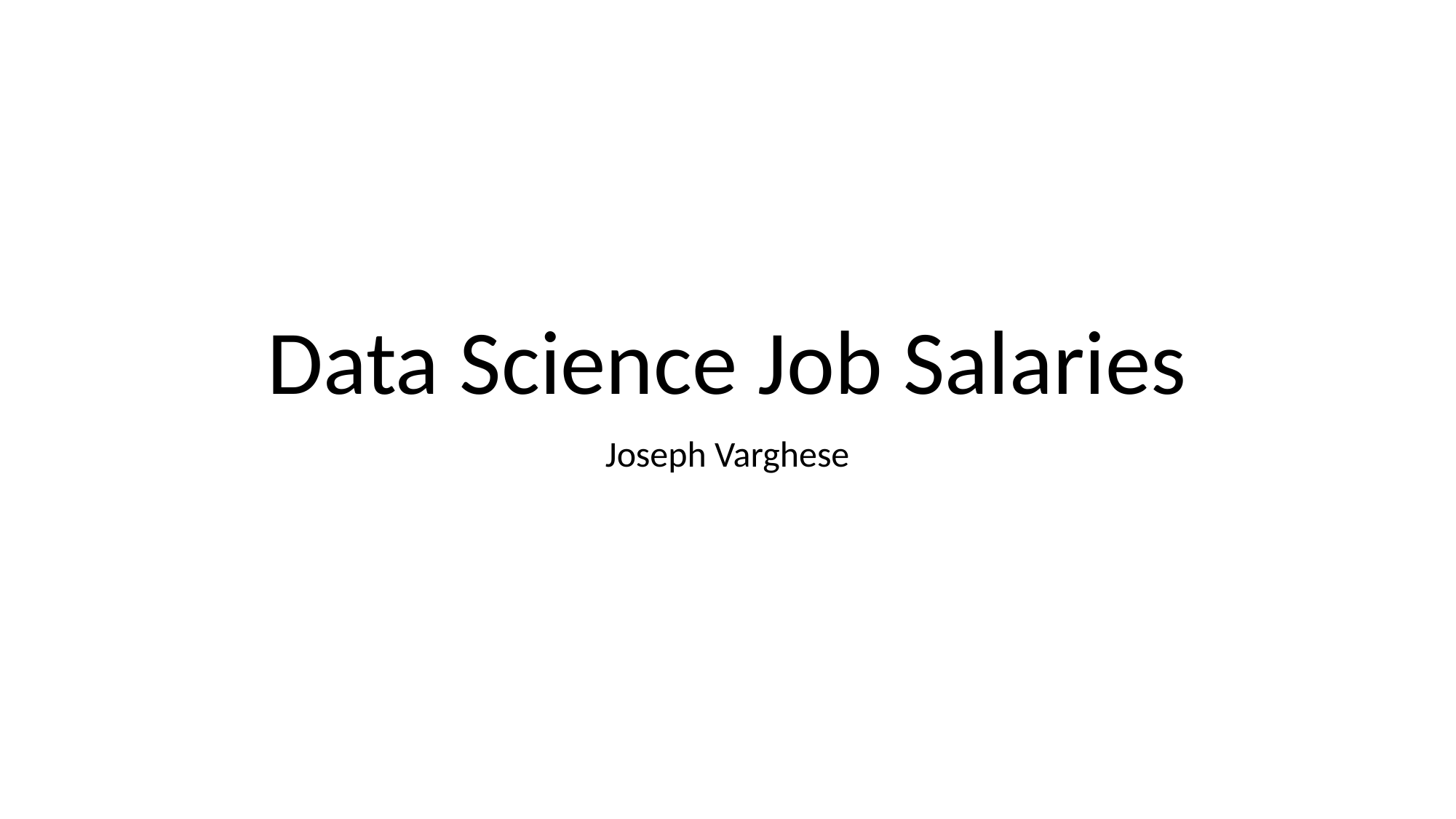

# Data Science Job Salaries
Joseph Varghese